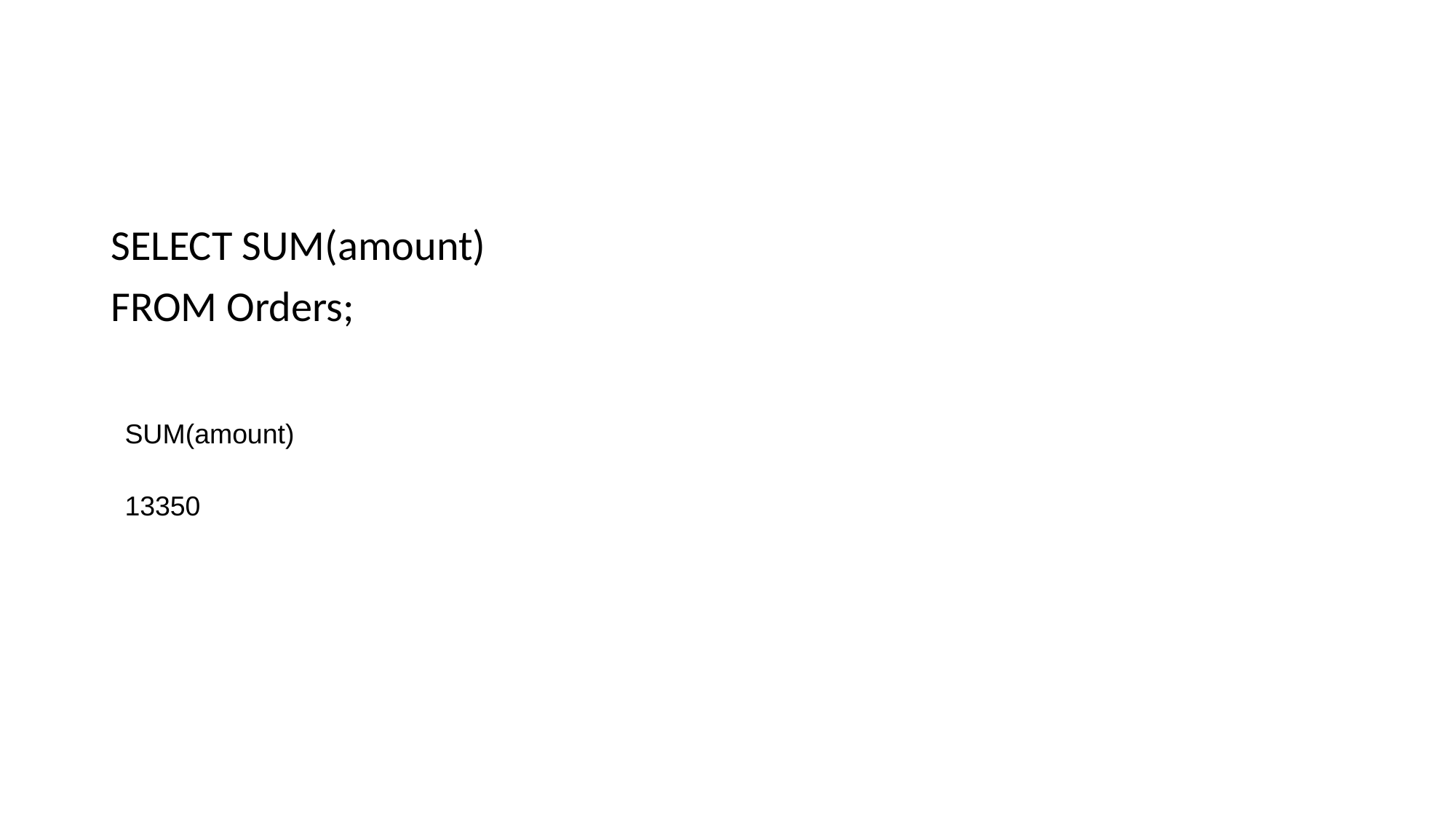

#
SELECT SUM(amount)
FROM Orders;

| SUM(amount) |
| --- |
| 13350 |